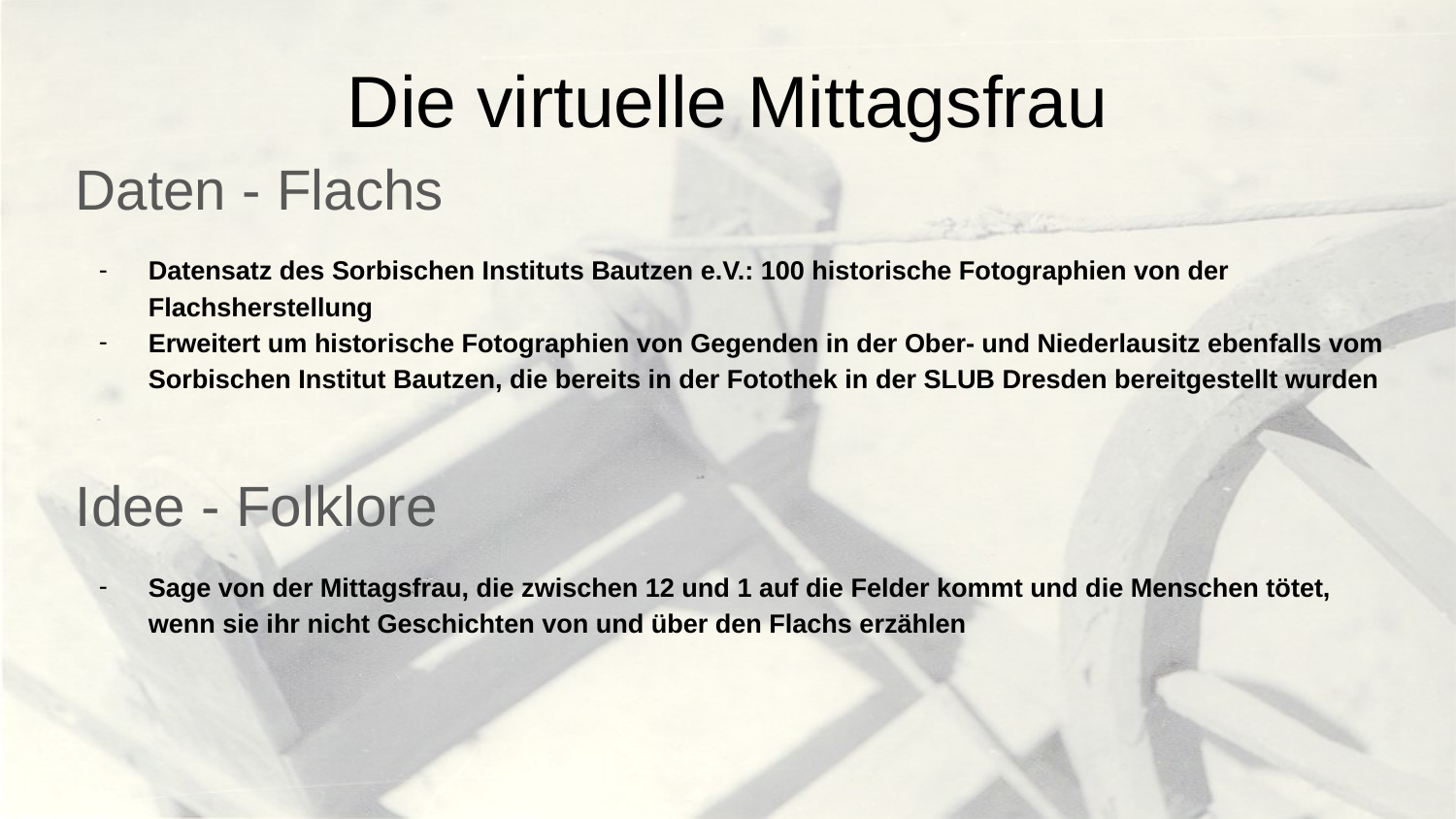

# Die virtuelle Mittagsfrau
Daten - Flachs
Datensatz des Sorbischen Instituts Bautzen e.V.: 100 historische Fotographien von der Flachsherstellung
Erweitert um historische Fotographien von Gegenden in der Ober- und Niederlausitz ebenfalls vom Sorbischen Institut Bautzen, die bereits in der Fotothek in der SLUB Dresden bereitgestellt wurden
Idee - Folklore
Sage von der Mittagsfrau, die zwischen 12 und 1 auf die Felder kommt und die Menschen tötet, wenn sie ihr nicht Geschichten von und über den Flachs erzählen